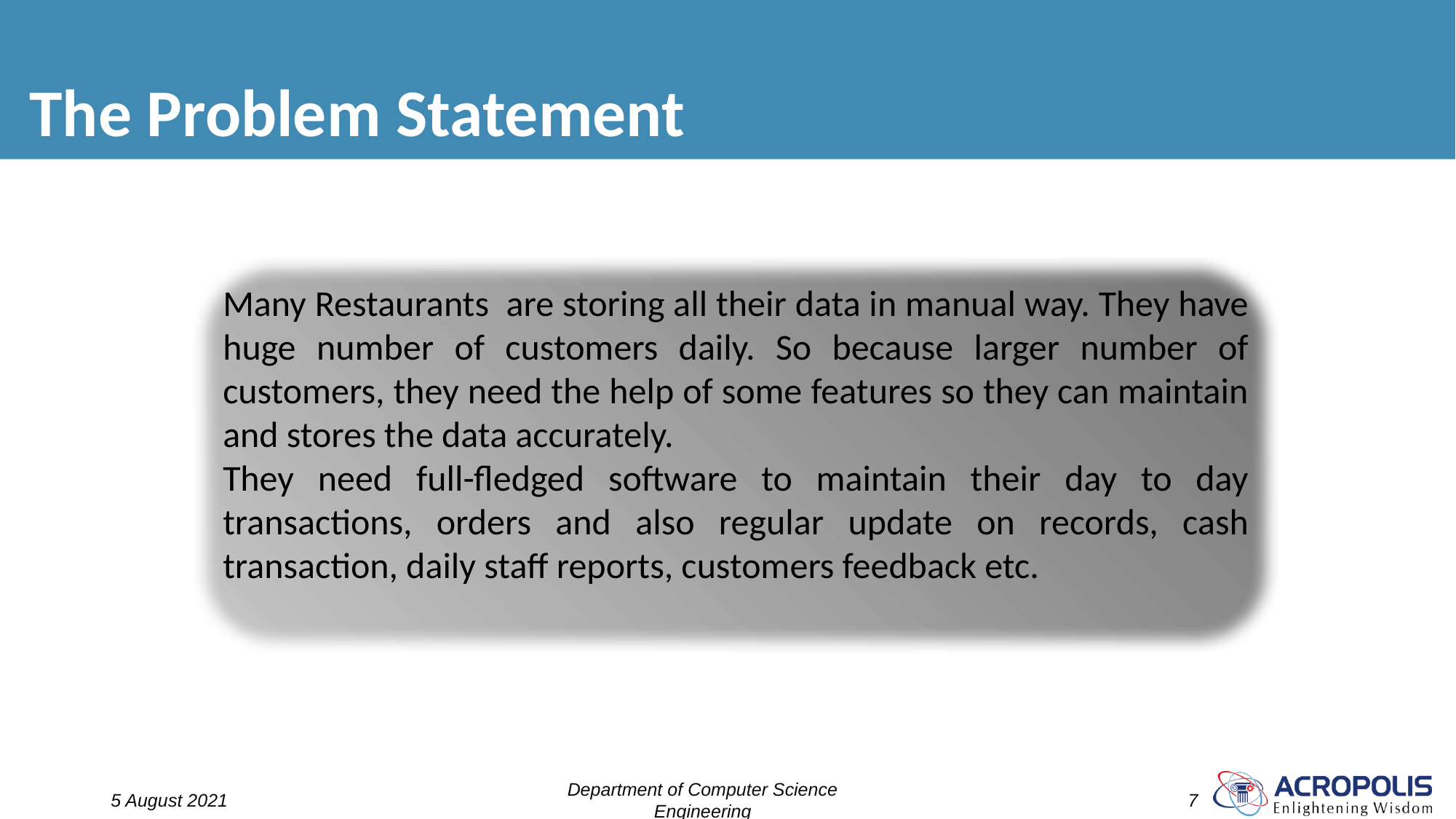

# The Problem Statement
Many Restaurants  are storing all their data in manual way. They have huge number of customers daily. So because larger number of customers, they need the help of some features so they can maintain and stores the data accurately.
They need full-fledged software to maintain their day to day transactions, orders and also regular update on records, cash transaction, daily staff reports, customers feedback etc.

5 August 2021
Department of Computer Science Engineering
7